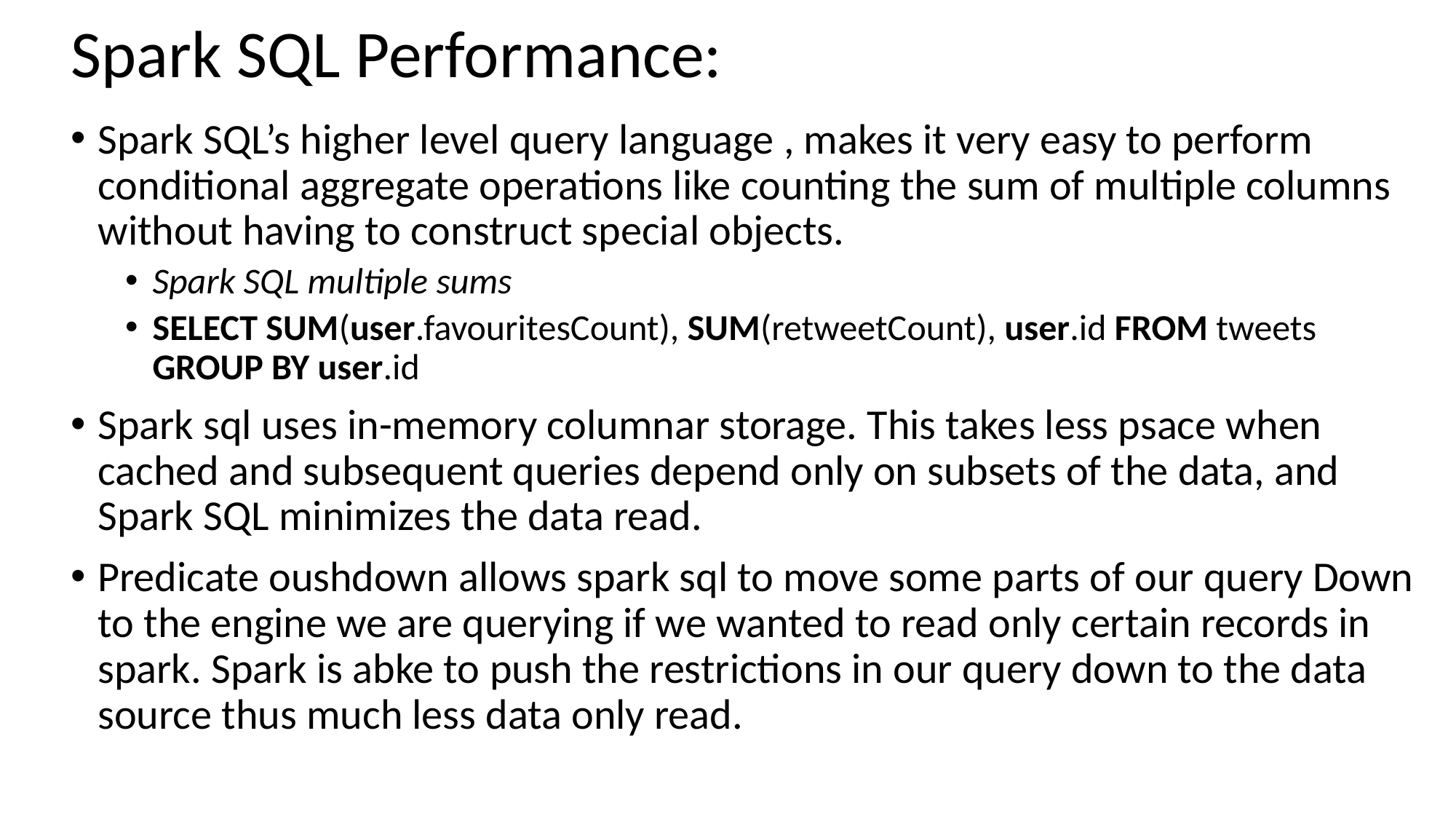

# Spark SQL Performance:
Spark SQL’s higher level query language , makes it very easy to perform conditional aggregate operations like counting the sum of multiple columns without having to construct special objects.
Spark SQL multiple sums
SELECT SUM(user.favouritesCount), SUM(retweetCount), user.id FROM tweets GROUP BY user.id
Spark sql uses in-memory columnar storage. This takes less psace when cached and subsequent queries depend only on subsets of the data, and Spark SQL minimizes the data read.
Predicate oushdown allows spark sql to move some parts of our query Down to the engine we are querying if we wanted to read only certain records in spark. Spark is abke to push the restrictions in our query down to the data source thus much less data only read.